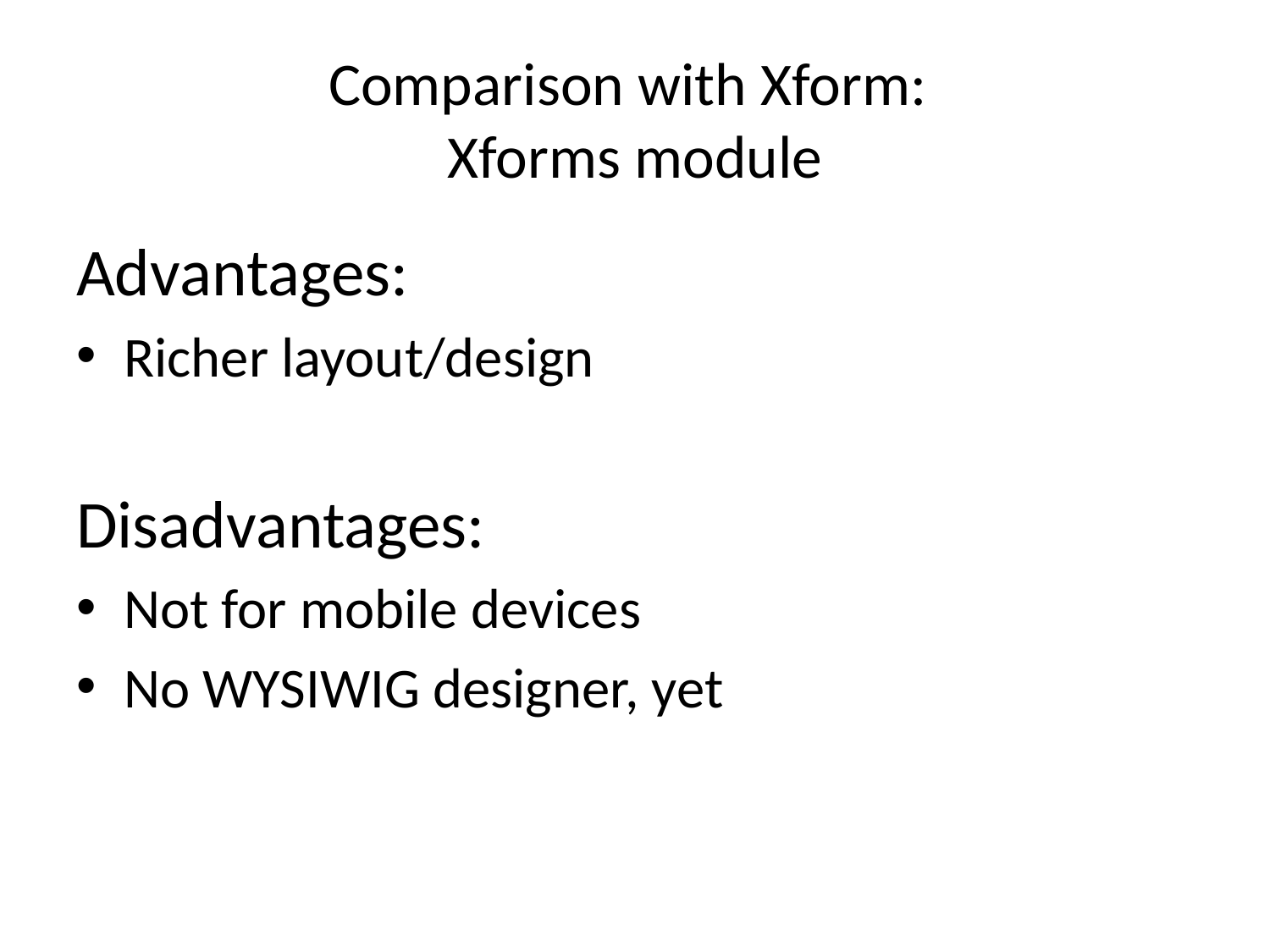

# Comparison with Xform: Xforms module
Advantages:
Richer layout/design

Disadvantages:
Not for mobile devices
No WYSIWIG designer, yet